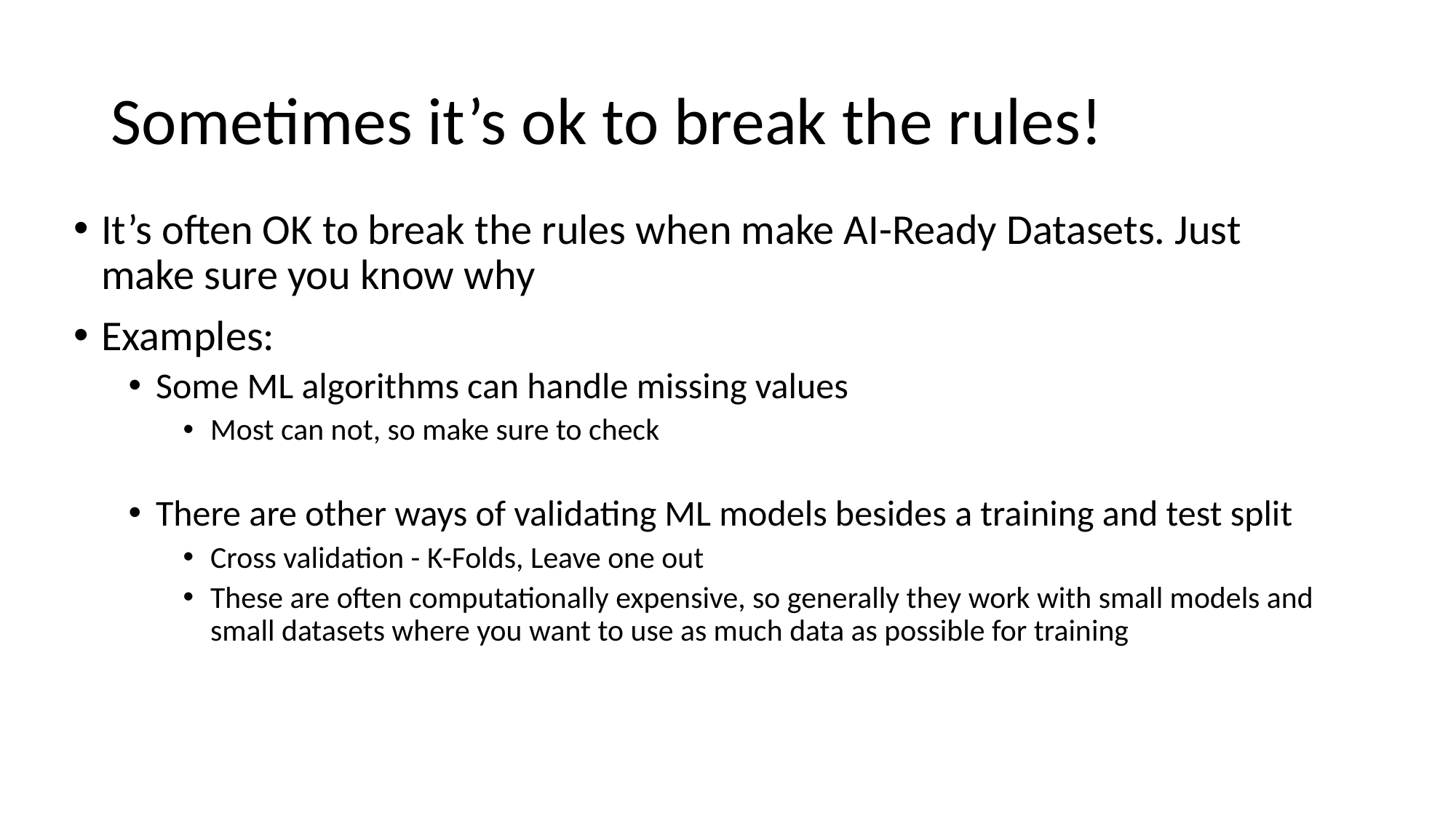

# Sometimes it’s ok to break the rules!
It’s often OK to break the rules when make AI-Ready Datasets. Just make sure you know why
Examples:
Some ML algorithms can handle missing values
Most can not, so make sure to check

There are other ways of validating ML models besides a training and test split
Cross validation - K-Folds, Leave one out
These are often computationally expensive, so generally they work with small models and small datasets where you want to use as much data as possible for training